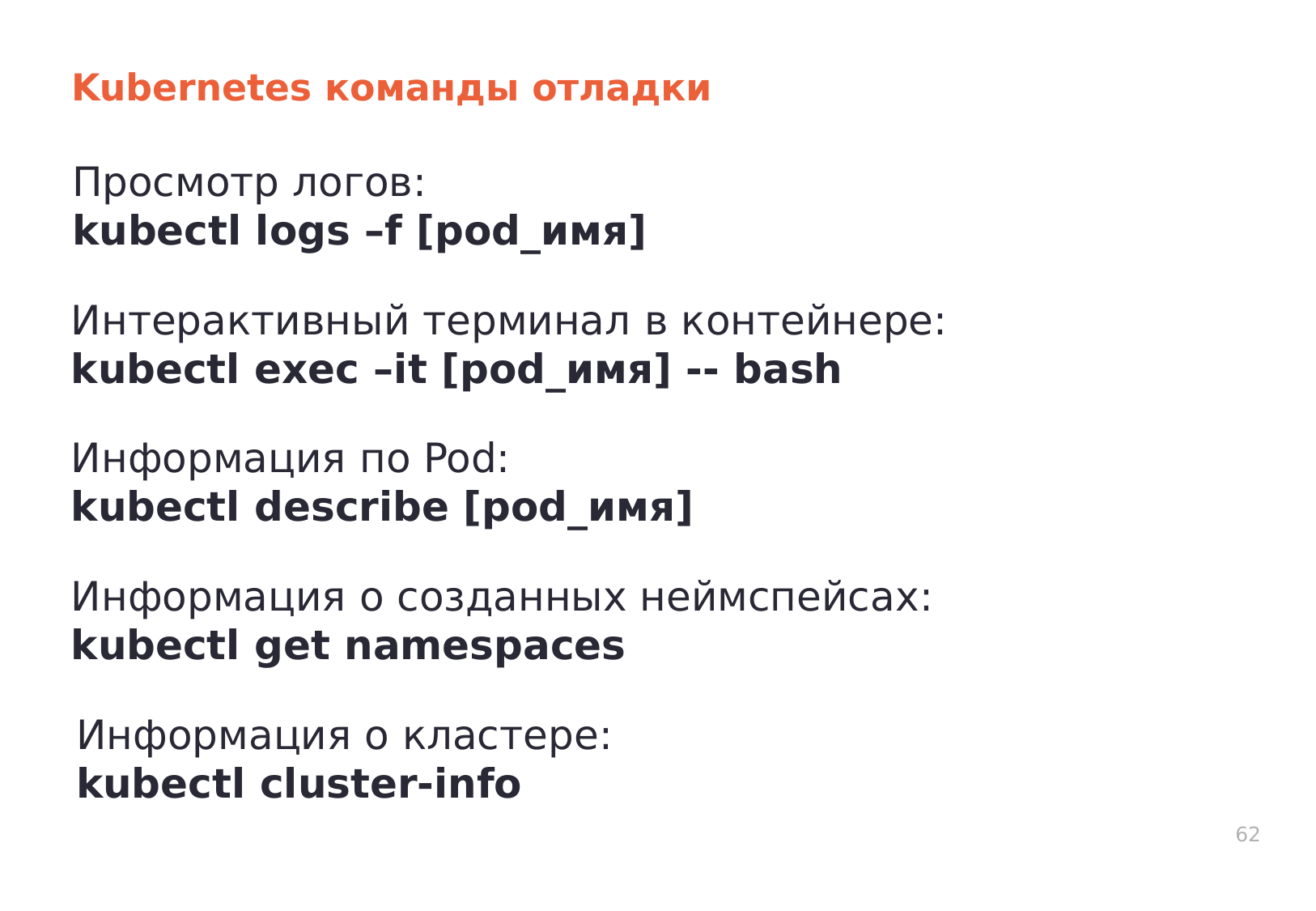

# Kubernetes команды отладки
Просмотр логов:
kubectl logs –f [pod_имя]
Интерактивный терминал в контейнере:
kubectl exec –it [pod_имя] -- bash
Информация по Pod:
kubectl describe [pod_имя]
Информация о созданных неймспейсах:
kubectl get namespaces
Информация о кластере:
kubectl cluster-info
62